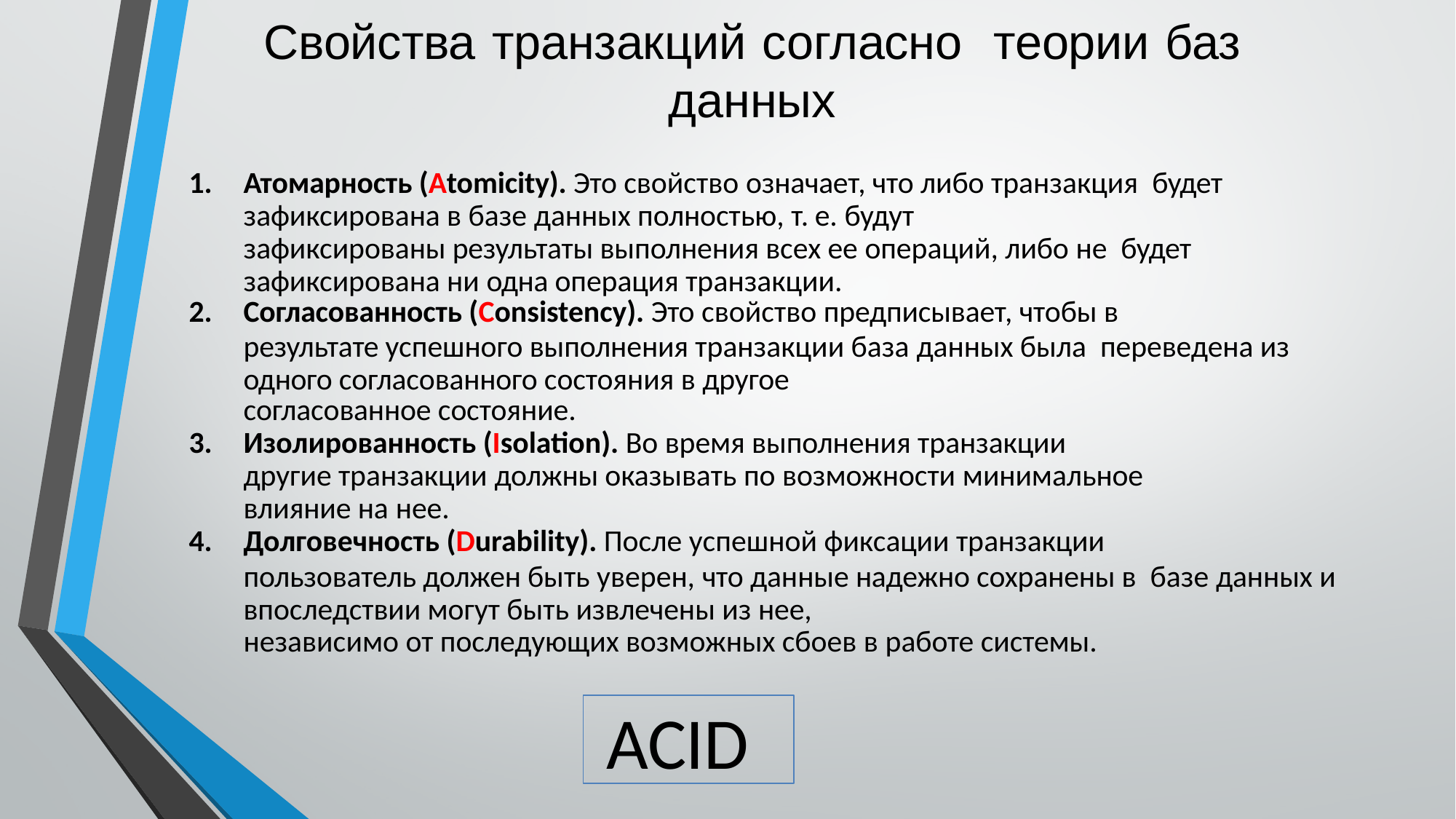

# Свойства транзакций согласно  теории баз данных
Атомарность (Atomicity). Это свойство означает, что либо транзакция  будет зафиксирована в базе данных полностью, т. е. будут
зафиксированы результаты выполнения всех ее операций, либо не  будет зафиксирована ни одна операция транзакции.
Согласованность (Consistency). Это свойство предписывает, чтобы в
результате успешного выполнения транзакции база данных была  переведена из одного согласованного состояния в другое
согласованное состояние.
Изолированность (Isolation). Во время выполнения транзакции
другие транзакции должны оказывать по возможности минимальное
влияние на нее.
Долговечность (Durability). После успешной фиксации транзакции
пользователь должен быть уверен, что данные надежно сохранены в  базе данных и впоследствии могут быть извлечены из нее,
независимо от последующих возможных сбоев в работе системы.
ACID